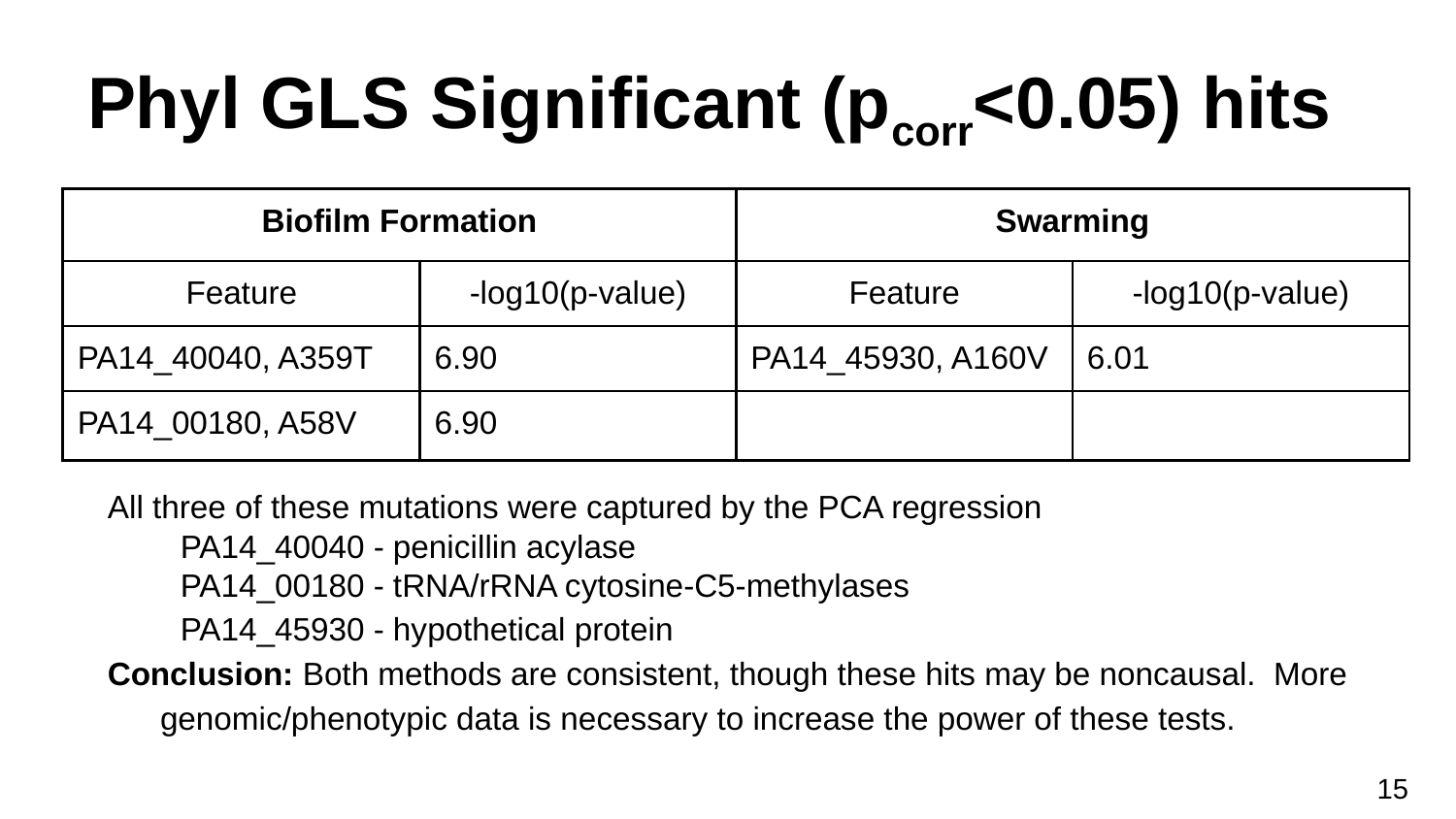

# Phyl GLS Significant (pcorr<0.05) hits
| Biofilm Formation |  | Swarming |  |
| --- | --- | --- | --- |
| Feature | -log10(p-value) | Feature | -log10(p-value) |
| PA14\_40040, A359T | 6.90 | PA14\_45930, A160V | 6.01 |
| PA14\_00180, A58V | 6.90 |  |  |
All three of these mutations were captured by the PCA regression
PA14_40040 - penicillin acylase
PA14_00180 - tRNA/rRNA cytosine-C5-methylases
PA14_45930 - hypothetical protein
Conclusion: Both methods are consistent, though these hits may be noncausal.  More genomic/phenotypic data is necessary to increase the power of these tests.
15